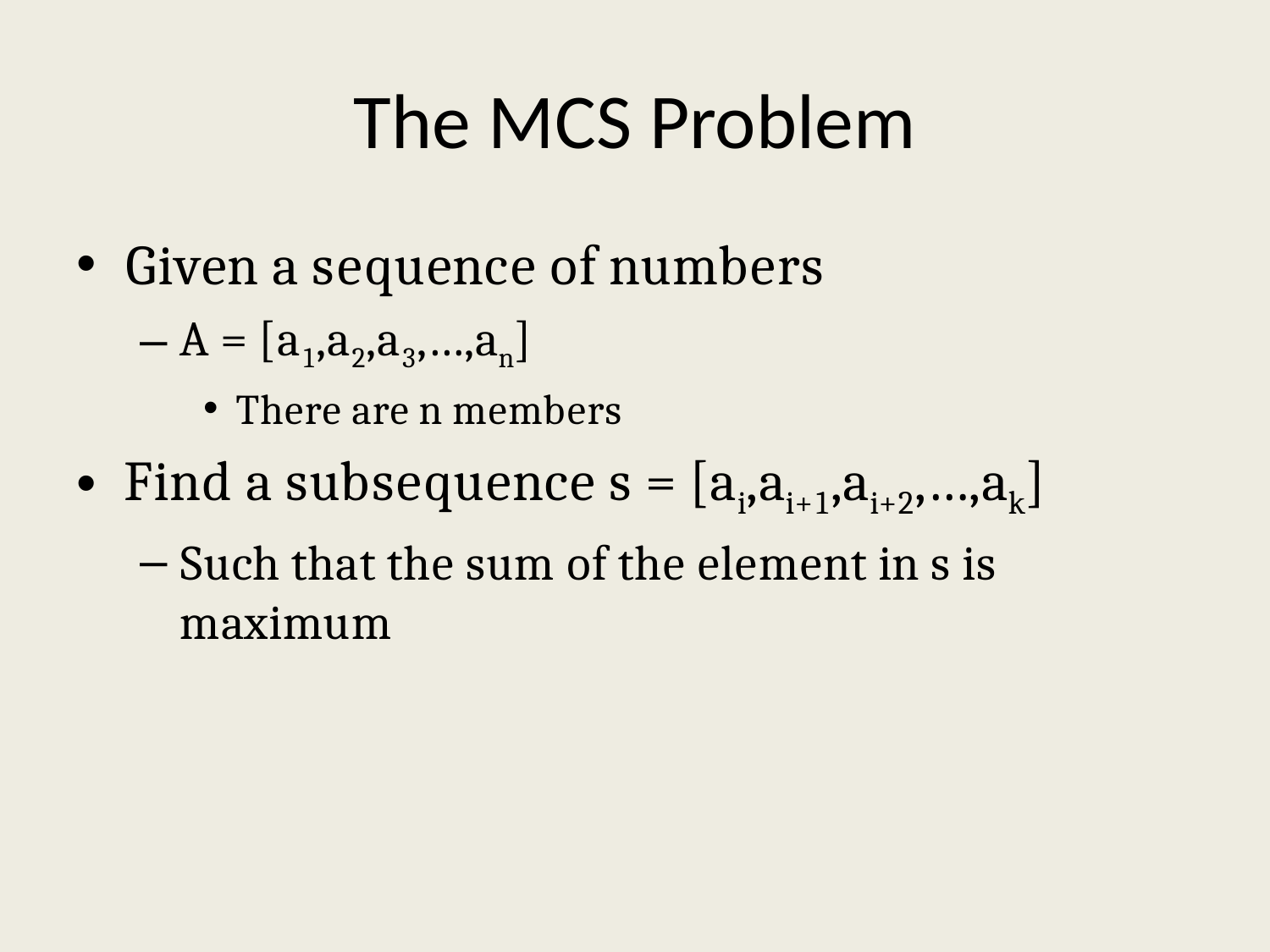

# The MCS Problem
Given a sequence of numbers
A = [a1,a2,a3,…,an]
There are n members
Find a subsequence s = [ai,ai+1,ai+2,…,ak]
Such that the sum of the element in s is maximum